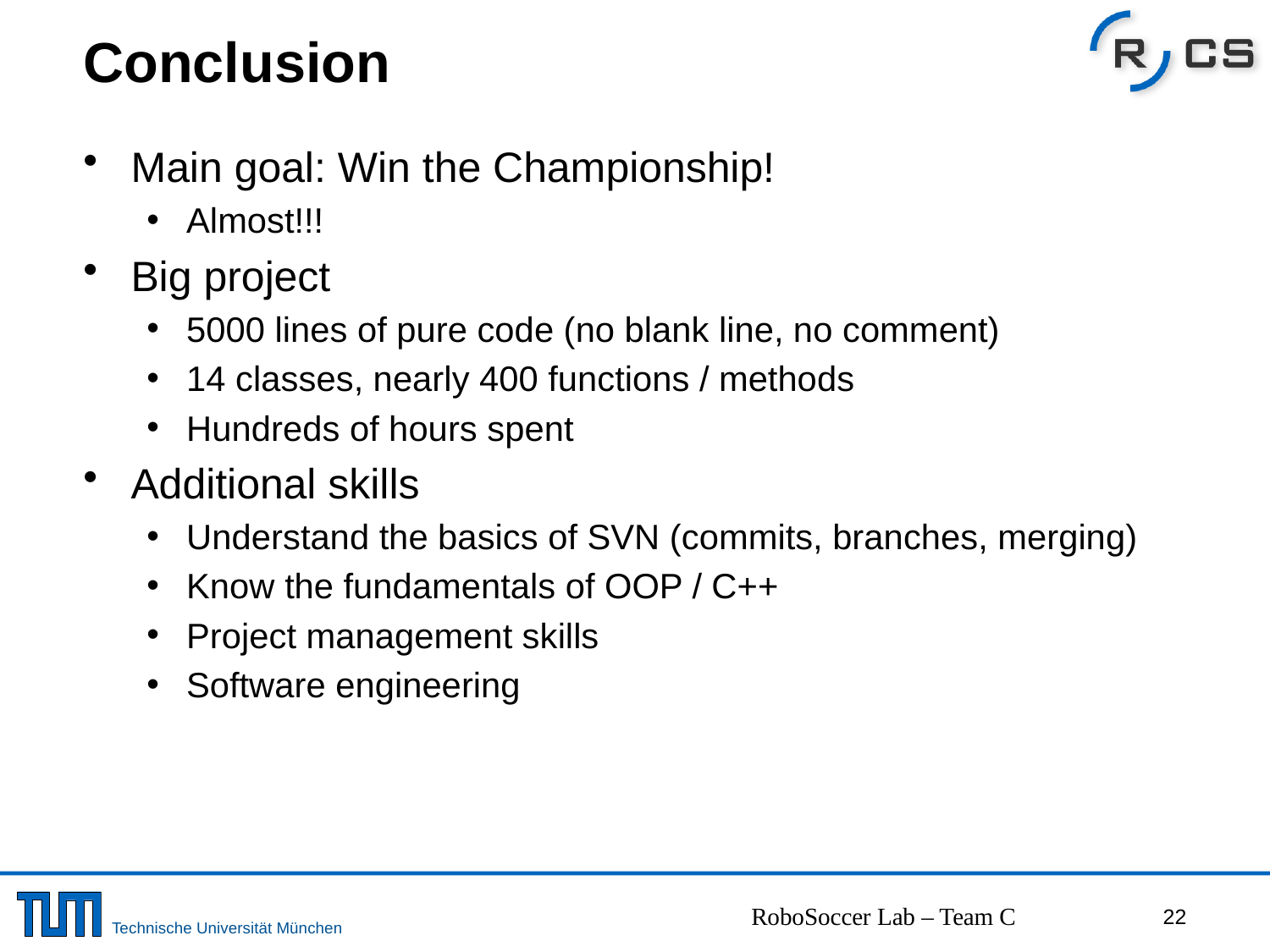

# Conclusion
Main goal: Win the Championship!
Almost!!!
Big project
5000 lines of pure code (no blank line, no comment)
14 classes, nearly 400 functions / methods
Hundreds of hours spent
Additional skills
Understand the basics of SVN (commits, branches, merging)
Know the fundamentals of OOP / C++
Project management skills
Software engineering

RoboSoccer Lab – Team C
22